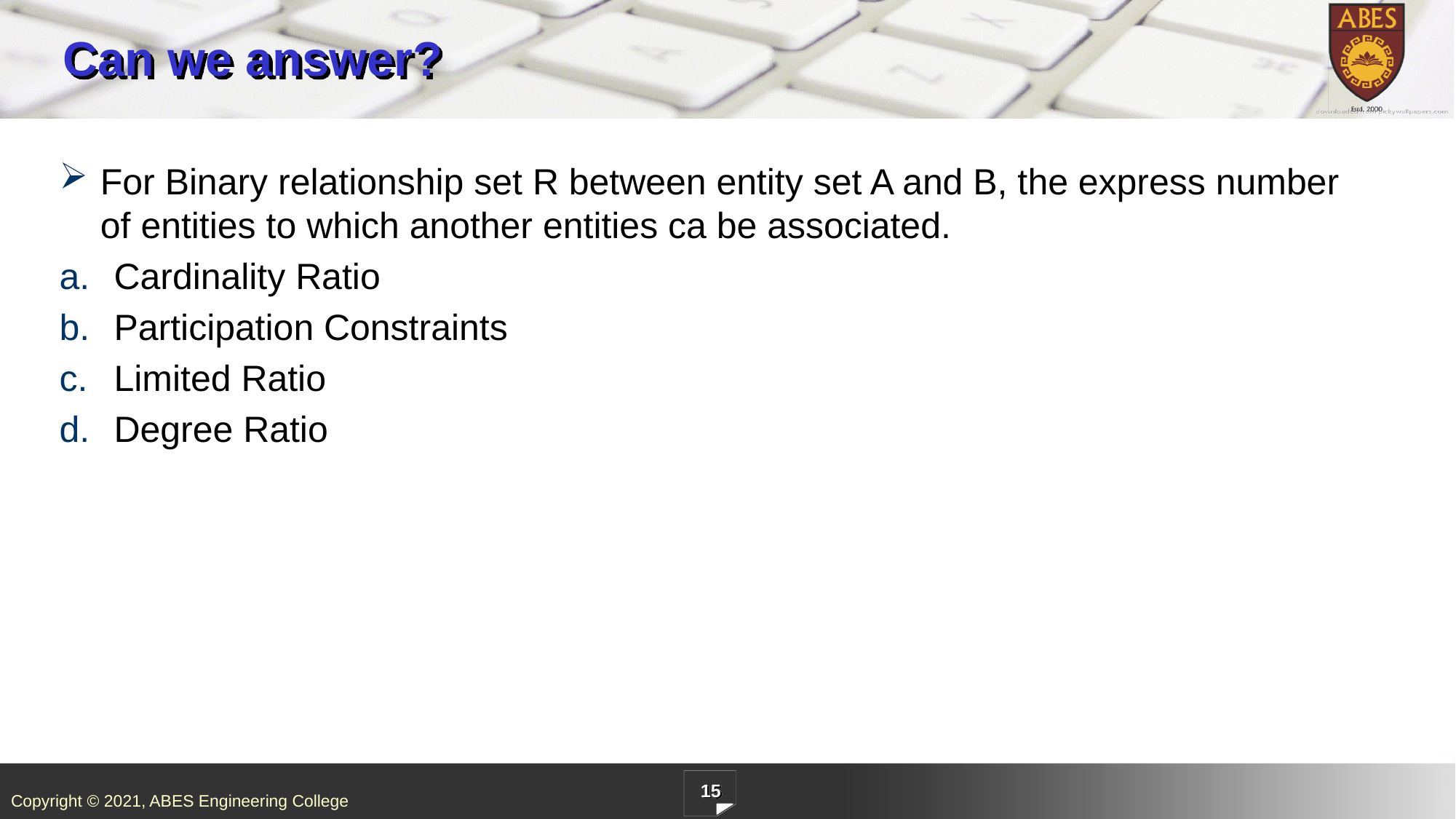

# Can we answer?
For Binary relationship set R between entity set A and B, the express number of entities to which another entities ca be associated.
Cardinality Ratio
Participation Constraints
Limited Ratio
Degree Ratio

15